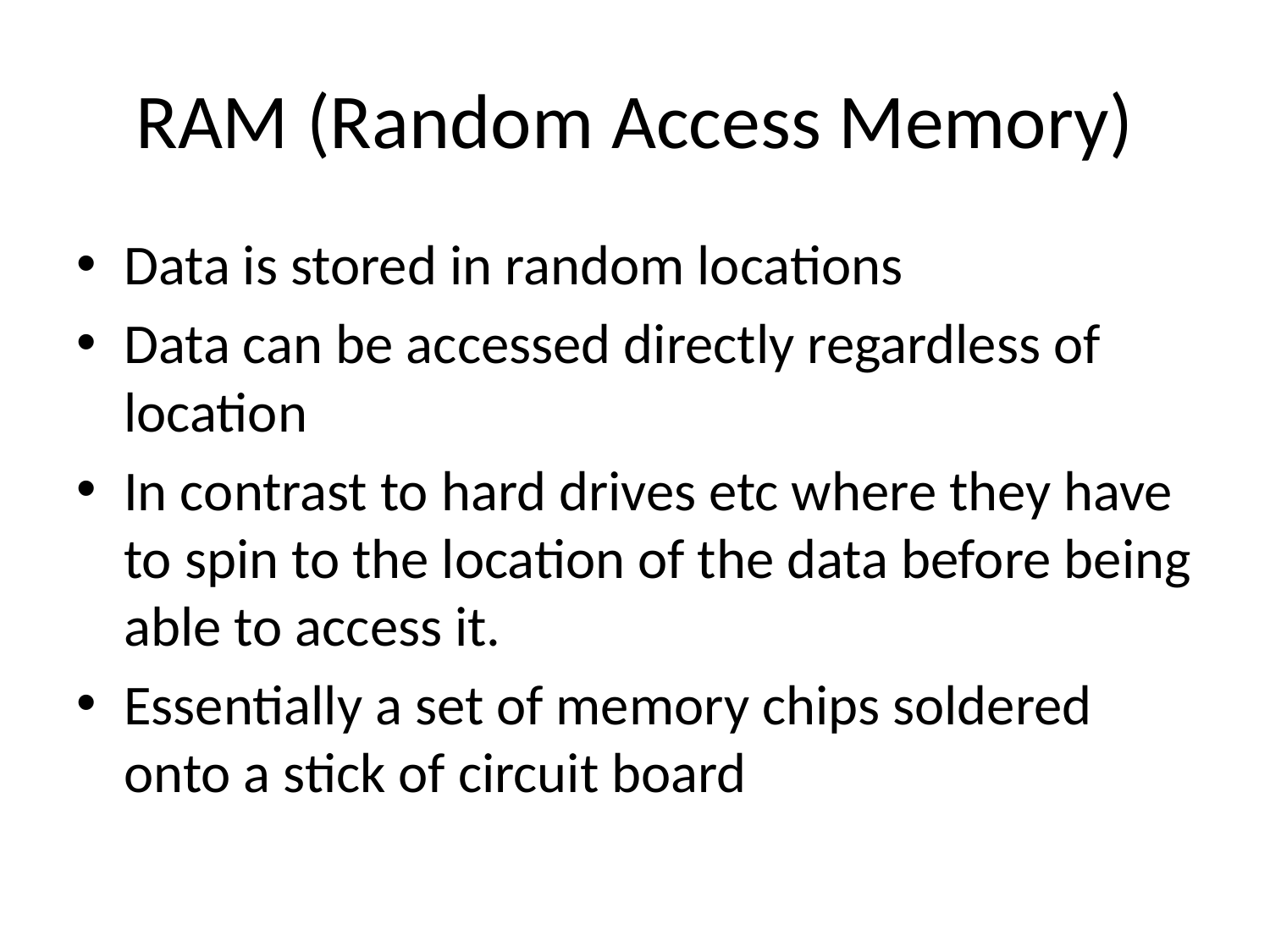

# RAM (Random Access Memory)
Data is stored in random locations
Data can be accessed directly regardless of location
In contrast to hard drives etc where they have to spin to the location of the data before being able to access it.
Essentially a set of memory chips soldered onto a stick of circuit board